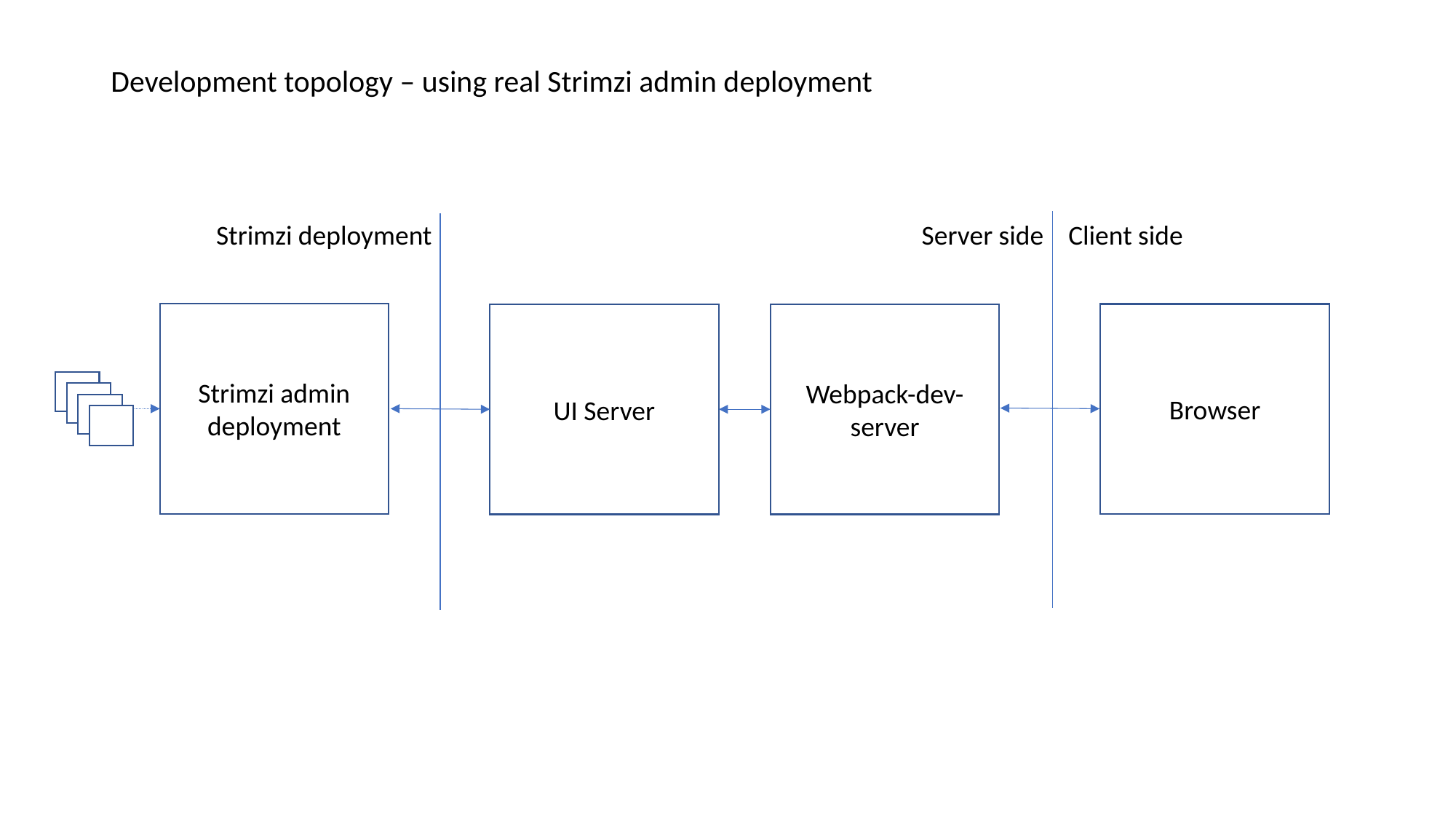

Development topology – using real Strimzi admin deployment
Strimzi deployment
Server side    Client side
Strimzi admin deployment
Browser
UI Server
Webpack-dev-server